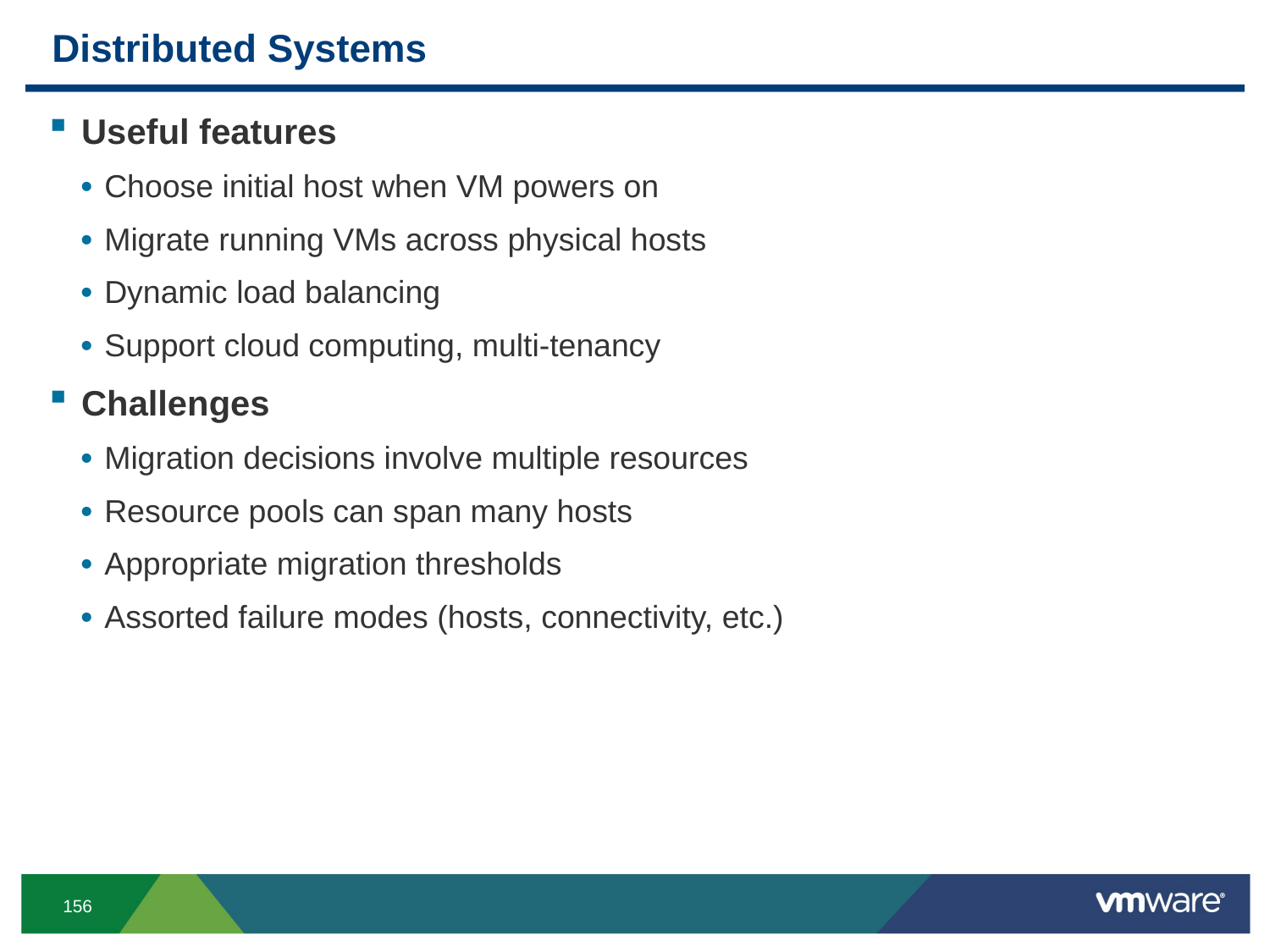

# Distributed Systems
Useful features
Choose initial host when VM powers on
Migrate running VMs across physical hosts
Dynamic load balancing
Support cloud computing, multi-tenancy
Challenges
Migration decisions involve multiple resources
Resource pools can span many hosts
Appropriate migration thresholds
Assorted failure modes (hosts, connectivity, etc.)